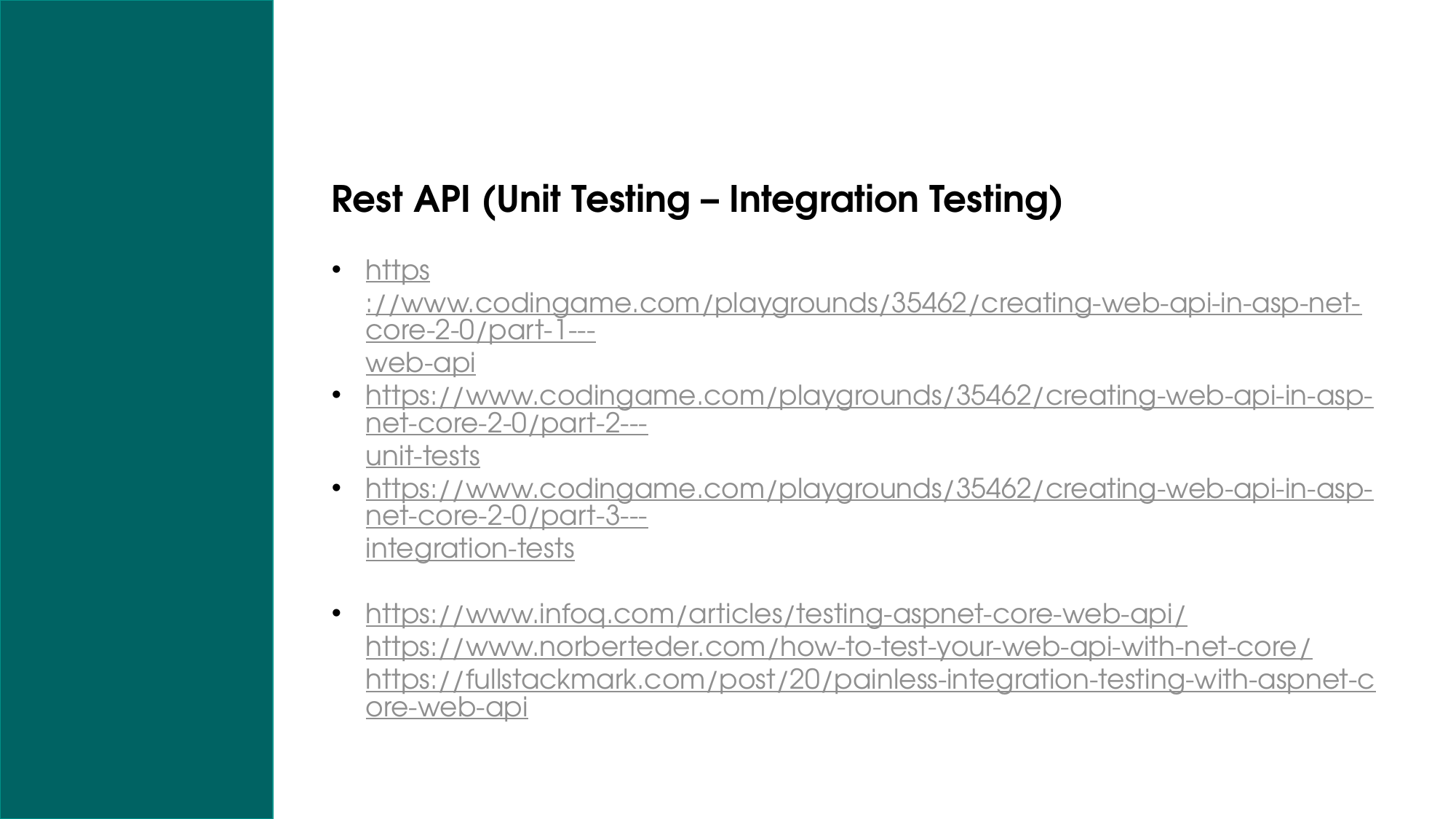

Rest API (Unit Testing – Integration Testing)

https://www.codingame.com/playgrounds/35462/creating-web-api-in-asp-net-core-2-0/part-1---web-api
https://www.codingame.com/playgrounds/35462/creating-web-api-in-asp-net-core-2-0/part-2---unit-tests
https://www.codingame.com/playgrounds/35462/creating-web-api-in-asp-net-core-2-0/part-3---integration-tests

https://www.infoq.com/articles/testing-aspnet-core-web-api/
https://www.norberteder.com/how-to-test-your-web-api-with-net-core/
https://fullstackmark.com/post/20/painless-integration-testing-with-aspnet-core-web-api